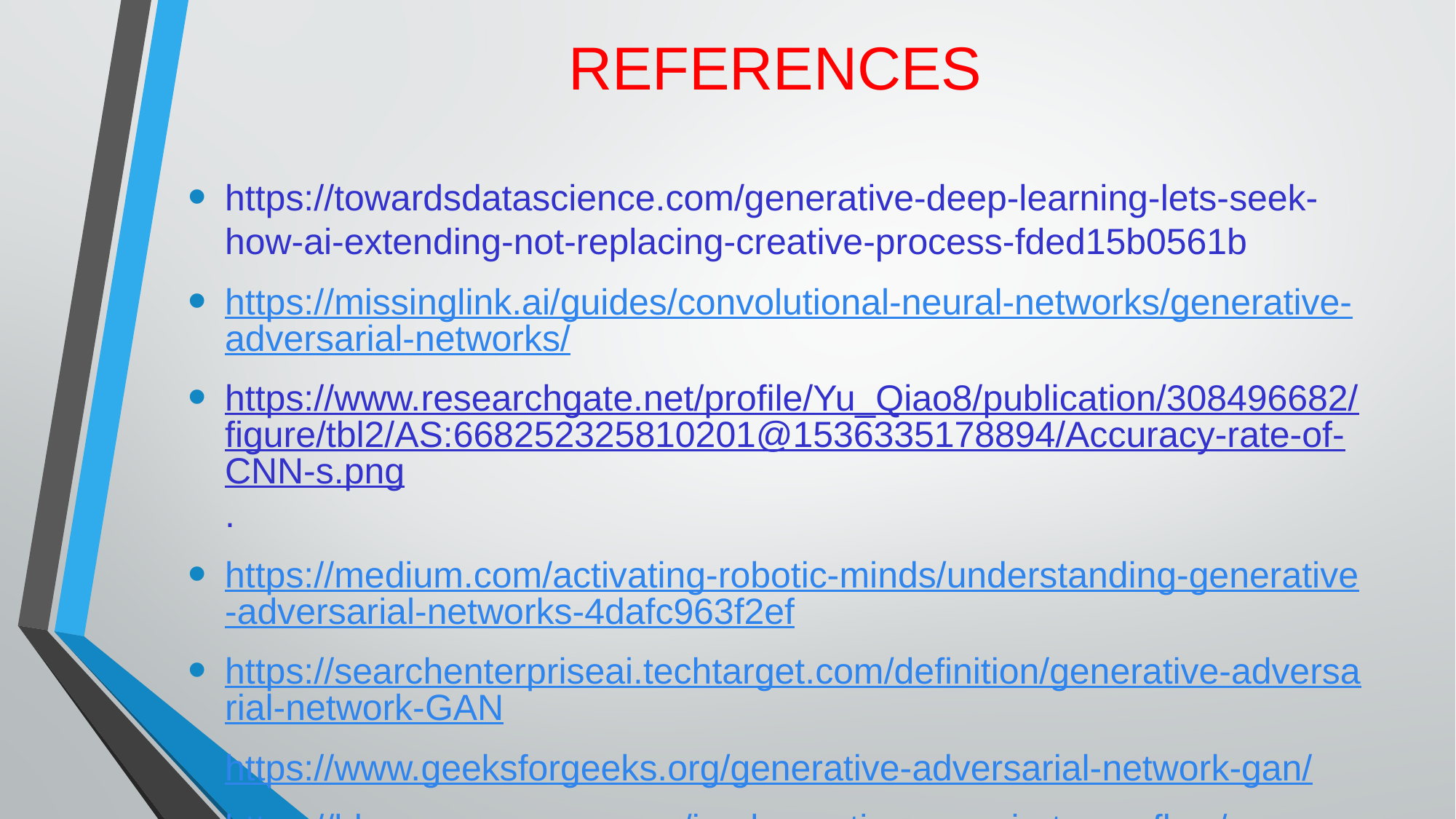

# REFERENCES
https://towardsdatascience.com/generative-deep-learning-lets-seek-how-ai-extending-not-replacing-creative-process-fded15b0561b
https://missinglink.ai/guides/convolutional-neural-networks/generative-adversarial-networks/
https://www.researchgate.net/profile/Yu_Qiao8/publication/308496682/figure/tbl2/AS:668252325810201@1536335178894/Accuracy-rate-of-CNN-s.png.
https://medium.com/activating-robotic-minds/understanding-generative-adversarial-networks-4dafc963f2ef
https://searchenterpriseai.techtarget.com/definition/generative-adversarial-network-GAN
https://www.geeksforgeeks.org/generative-adversarial-network-gan/
https://blog.paperspace.com/implementing-gans-in-tensorflow/